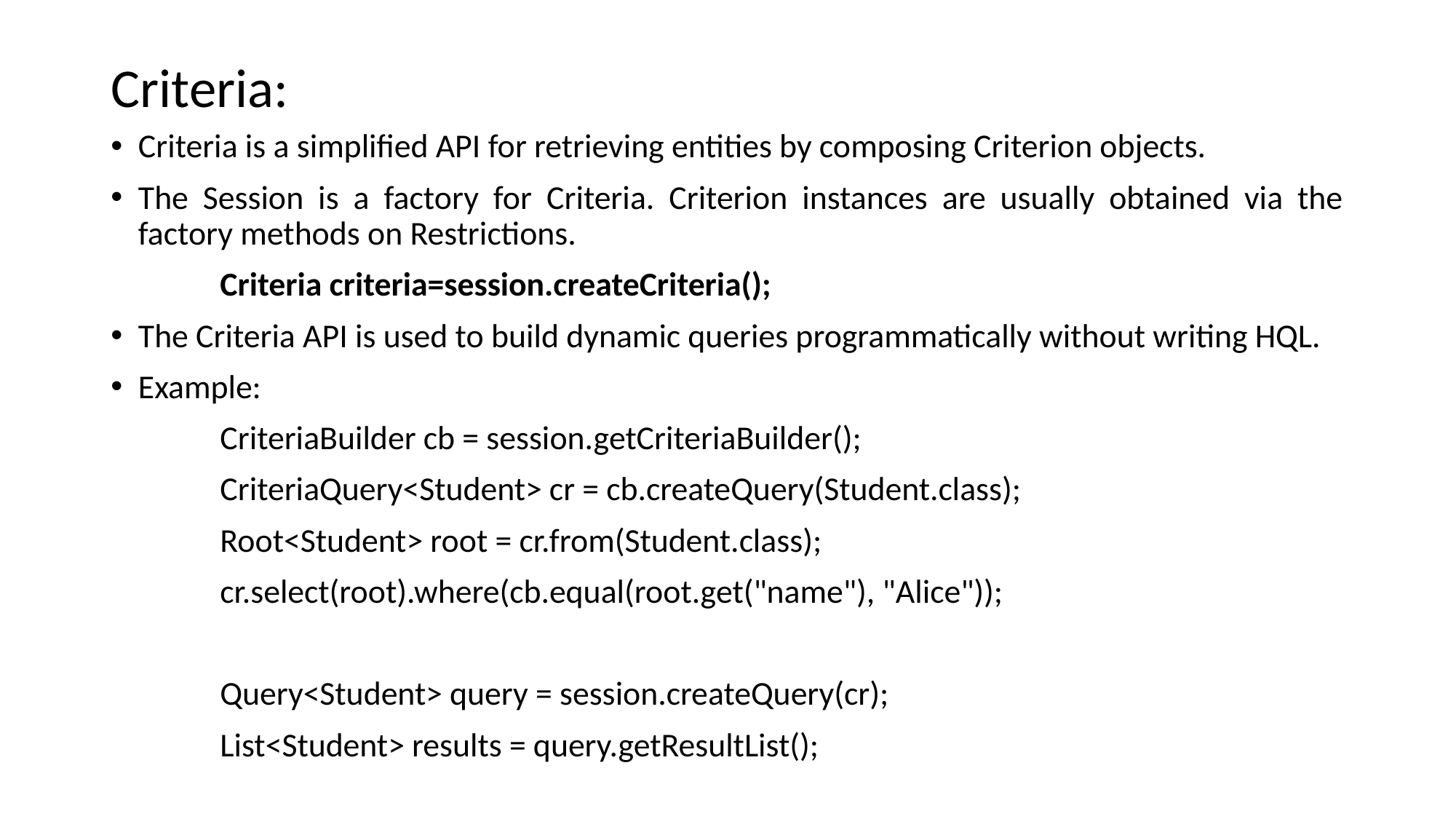

# Criteria:
Criteria is a simplified API for retrieving entities by composing Criterion objects.
The Session is a factory for Criteria. Criterion instances are usually obtained via the factory methods on Restrictions.
	Criteria criteria=session.createCriteria();
The Criteria API is used to build dynamic queries programmatically without writing HQL.
Example:
	CriteriaBuilder cb = session.getCriteriaBuilder();
	CriteriaQuery<Student> cr = cb.createQuery(Student.class);
	Root<Student> root = cr.from(Student.class);
	cr.select(root).where(cb.equal(root.get("name"), "Alice"));

	Query<Student> query = session.createQuery(cr);
	List<Student> results = query.getResultList();